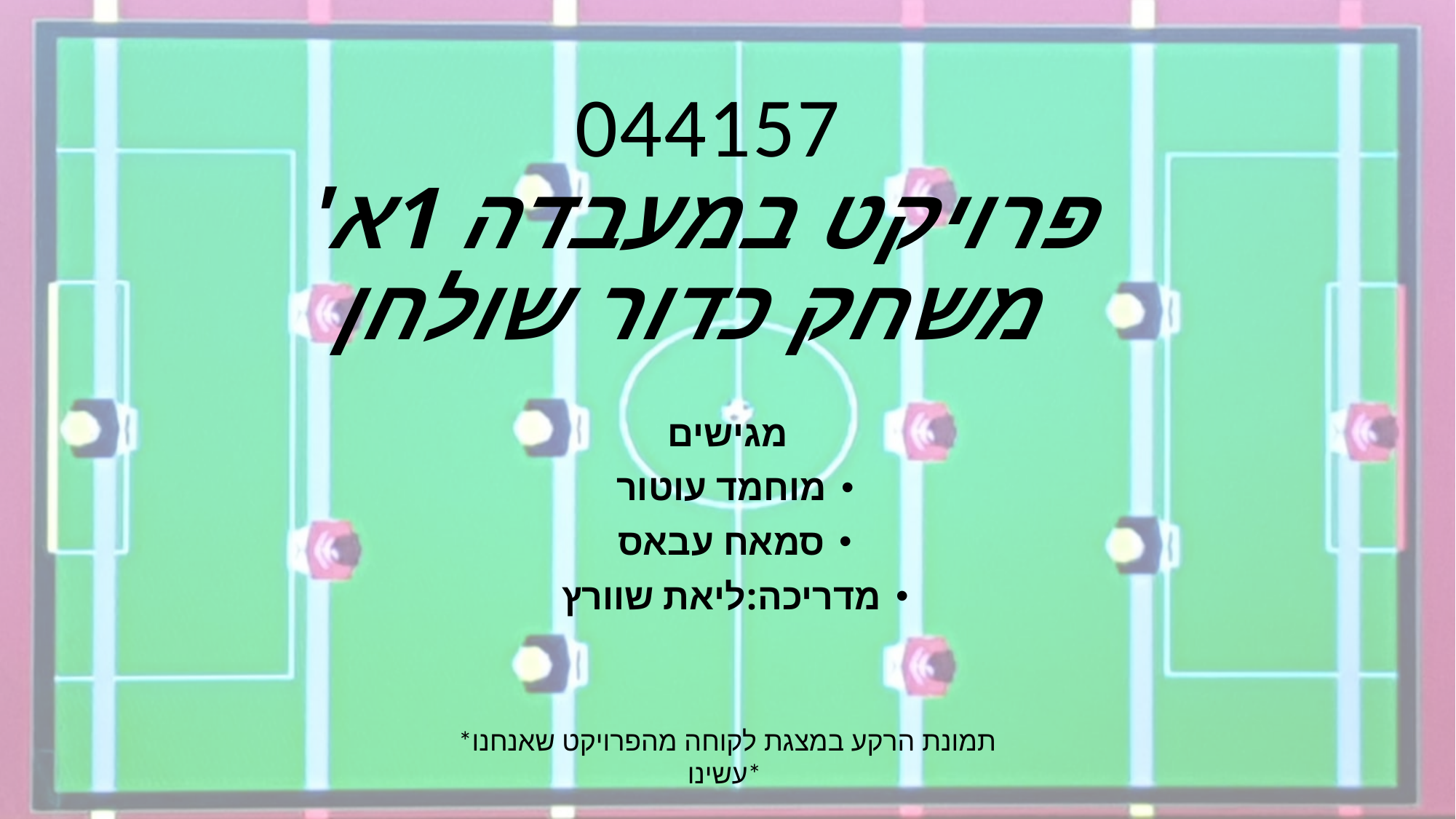

# 044157 פרויקט במעבדה 1א' משחק כדור שולחן
מגישים
מוחמד עוטור
סמאח עבאס
מדריכה:ליאת שוורץ

*תמונת הרקע במצגת לקוחה מהפרויקט שאנחנו עשינו*